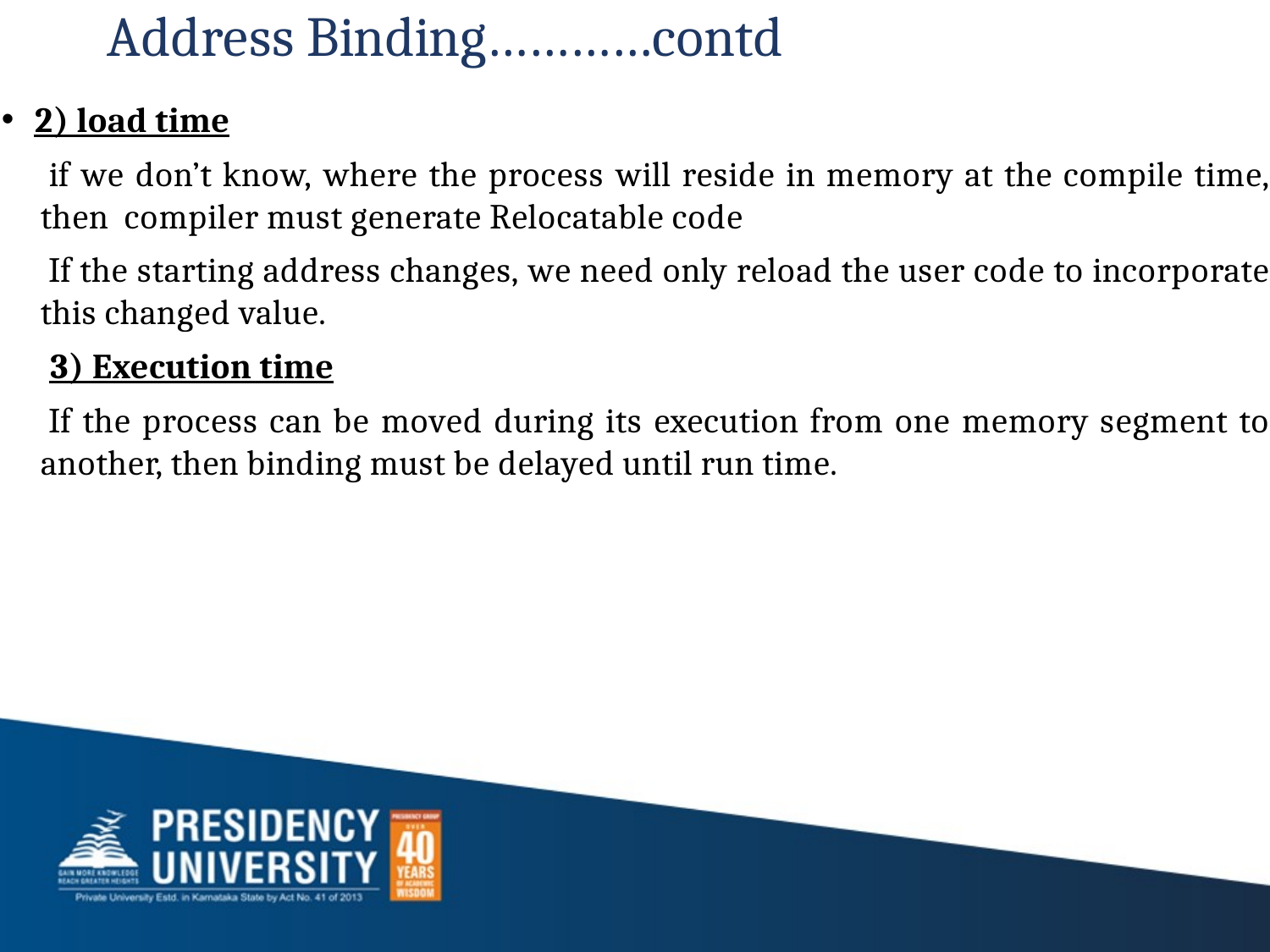

# Address Binding…………contd
2) load time
if we don’t know, where the process will reside in memory at the compile time, then  compiler must generate Relocatable code
If the starting address changes, we need only reload the user code to incorporate this changed value.
3) Execution time
If the process can be moved during its execution from one memory segment to another, then binding must be delayed until run time.